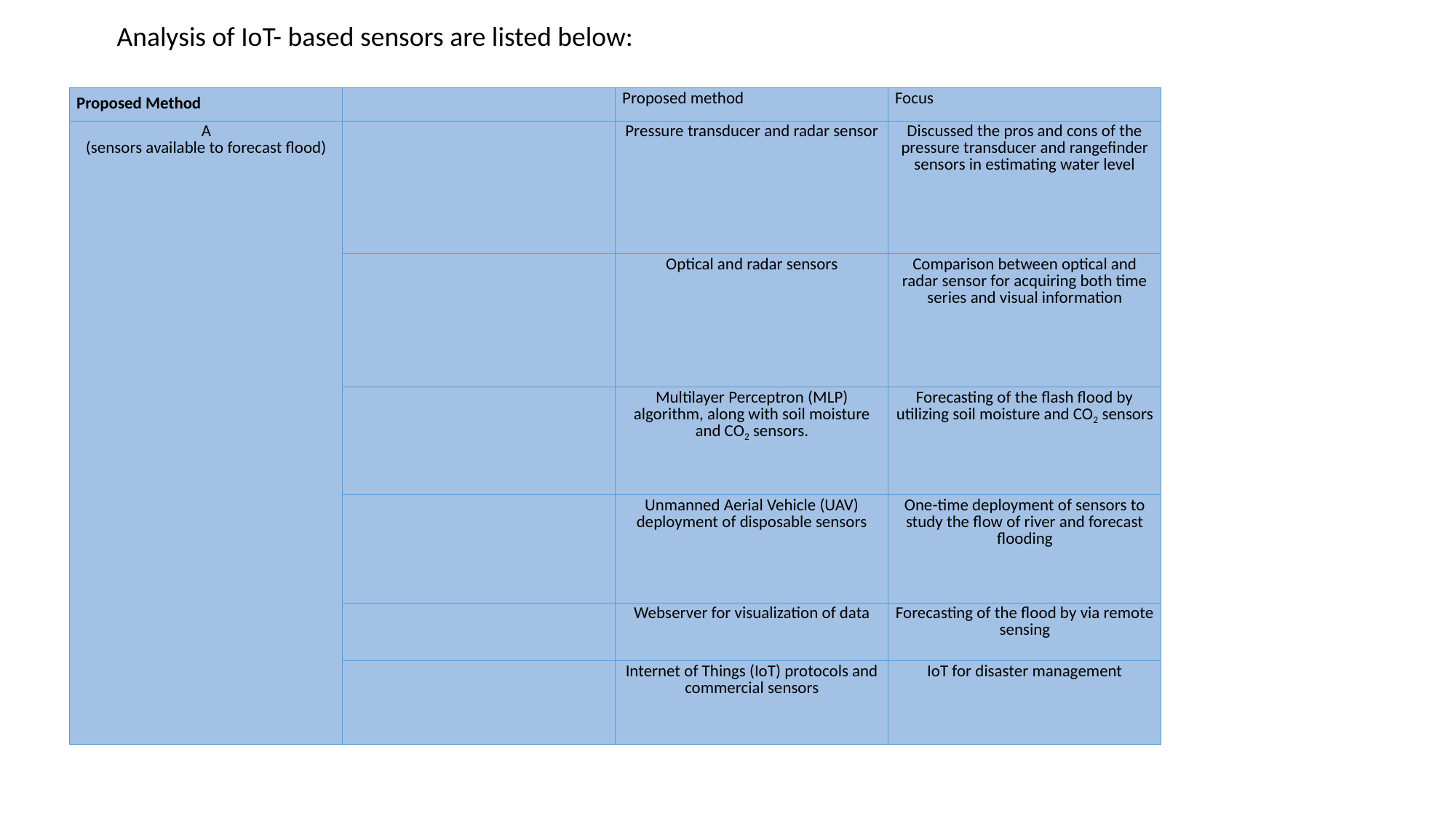

Analysis of IoT- based sensors are listed below:
| Proposed Method |  | Proposed method | Focus |
| --- | --- | --- | --- |
| A (sensors available to forecast flood) |  | Pressure transducer and radar sensor | Discussed the pros and cons of the pressure transducer and rangefinder sensors in estimating water level |
|  |  | Optical and radar sensors | Comparison between optical and radar sensor for acquiring both time series and visual information |
|  |  | Multilayer Perceptron (MLP) algorithm, along with soil moisture and CO2 sensors. | Forecasting of the flash flood by utilizing soil moisture and CO2 sensors |
|  |  | Unmanned Aerial Vehicle (UAV) deployment of disposable sensors | One-time deployment of sensors to study the flow of river and forecast flooding |
|  |  | Webserver for visualization of data | Forecasting of the flood by via remote sensing |
|  |  | Internet of Things (IoT) protocols and commercial sensors | IoT for disaster management |